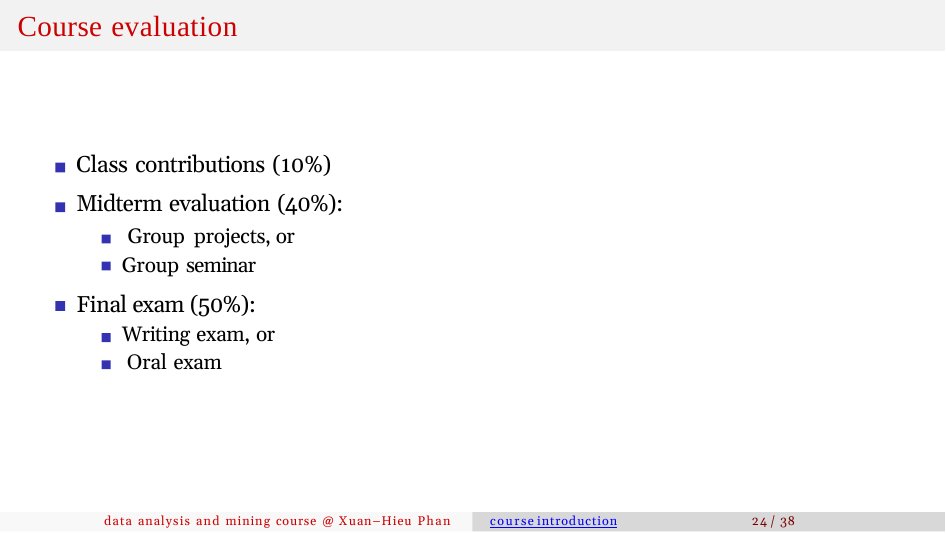

# Course evaluation
Class contributions (10%)
Midterm evaluation (40%):  Group projects, or  Group seminar
Final exam (50%):  Writing exam, or  Oral exam

data analysis and mining course @ Xuan–Hieu Phan
course introduction
24 / 38